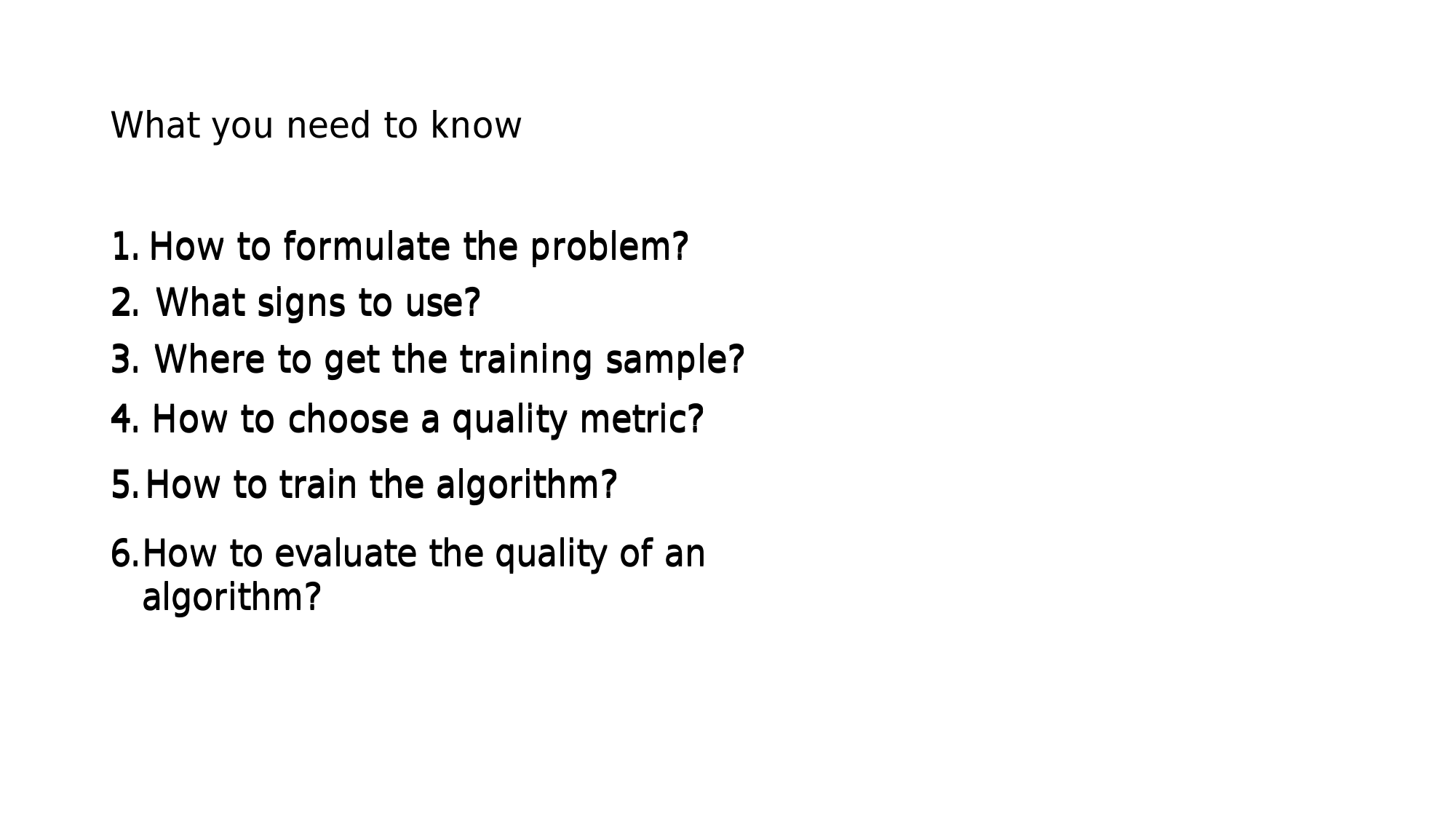

# What you need to know
How to formulate the problem?
What signs to use?
Where to get the training sample?
How to choose a quality metric?
How to train the algorithm?
How to evaluate the quality of an algorithm?
How to formulate the problem?
What signs to use?
Where to get the training sample?
How to choose a quality metric?
How to train the algorithm?
How to evaluate the quality of an algorithm?